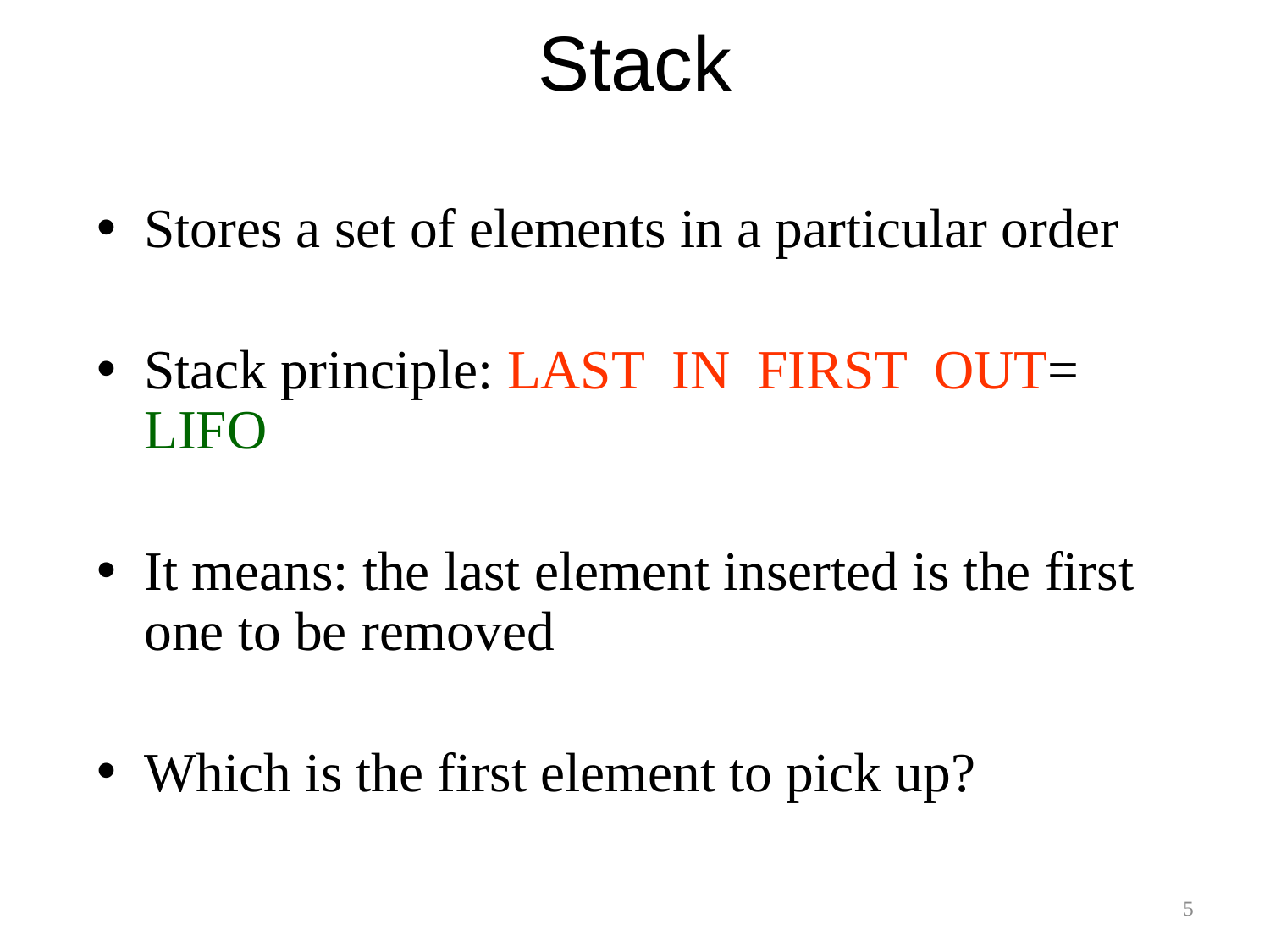

# Stack

Stores a set of elements in a particular order

Stack principle: LAST  IN  FIRST  OUT= LIFO

It means: the last element inserted is the first one to be removed

Which is the first element to pick up?

5